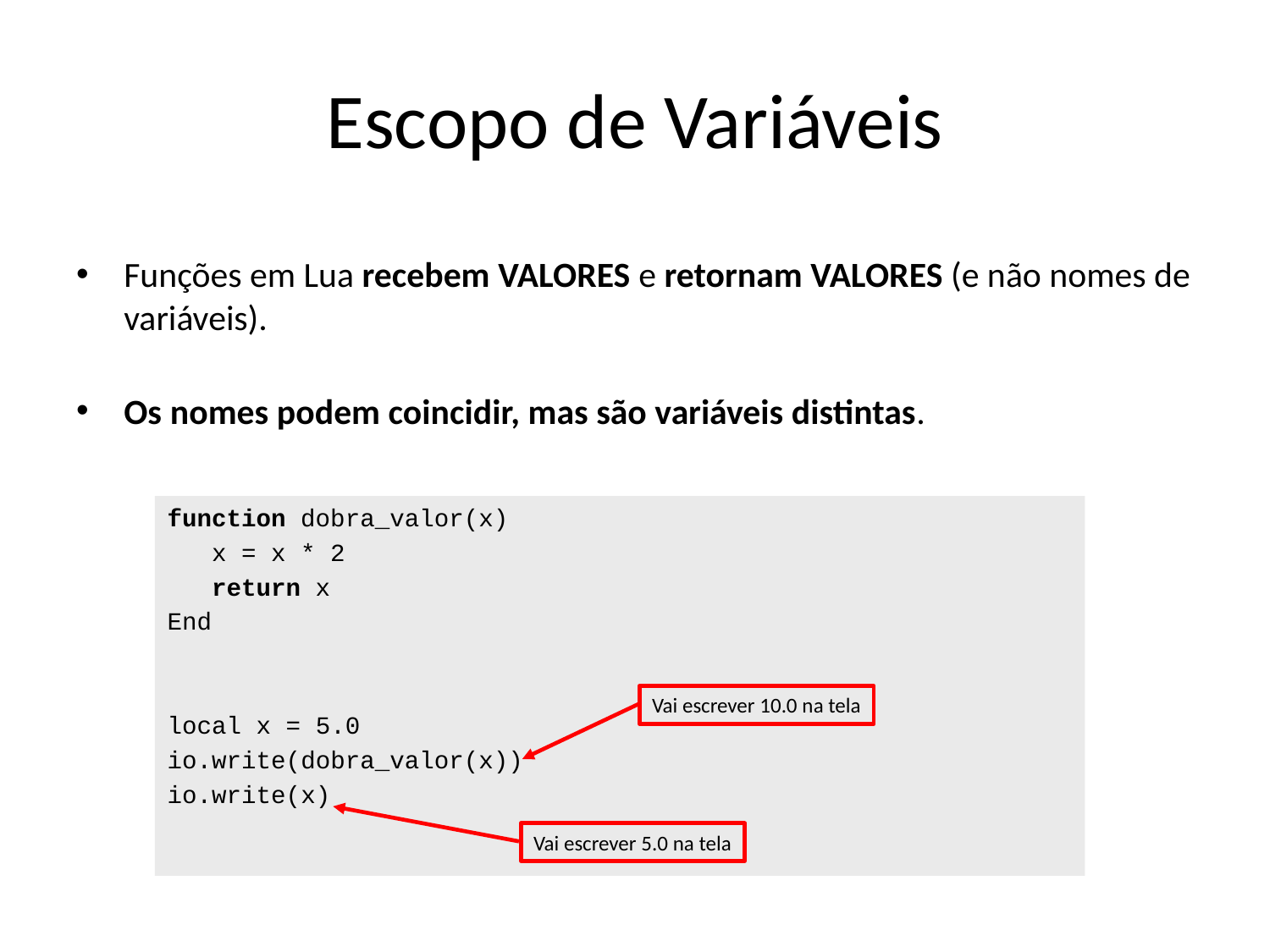

# Escopo de Variáveis
Funções em Lua recebem VALORES e retornam VALORES (e não nomes de variáveis).

Os nomes podem coincidir, mas são variáveis distintas.

function dobra_valor(x)
   x = x * 2
   return x
End

local x = 5.0
io.write(dobra_valor(x))
io.write(x)
Vai escrever 10.0 na tela

Vai escrever 5.0 na tela